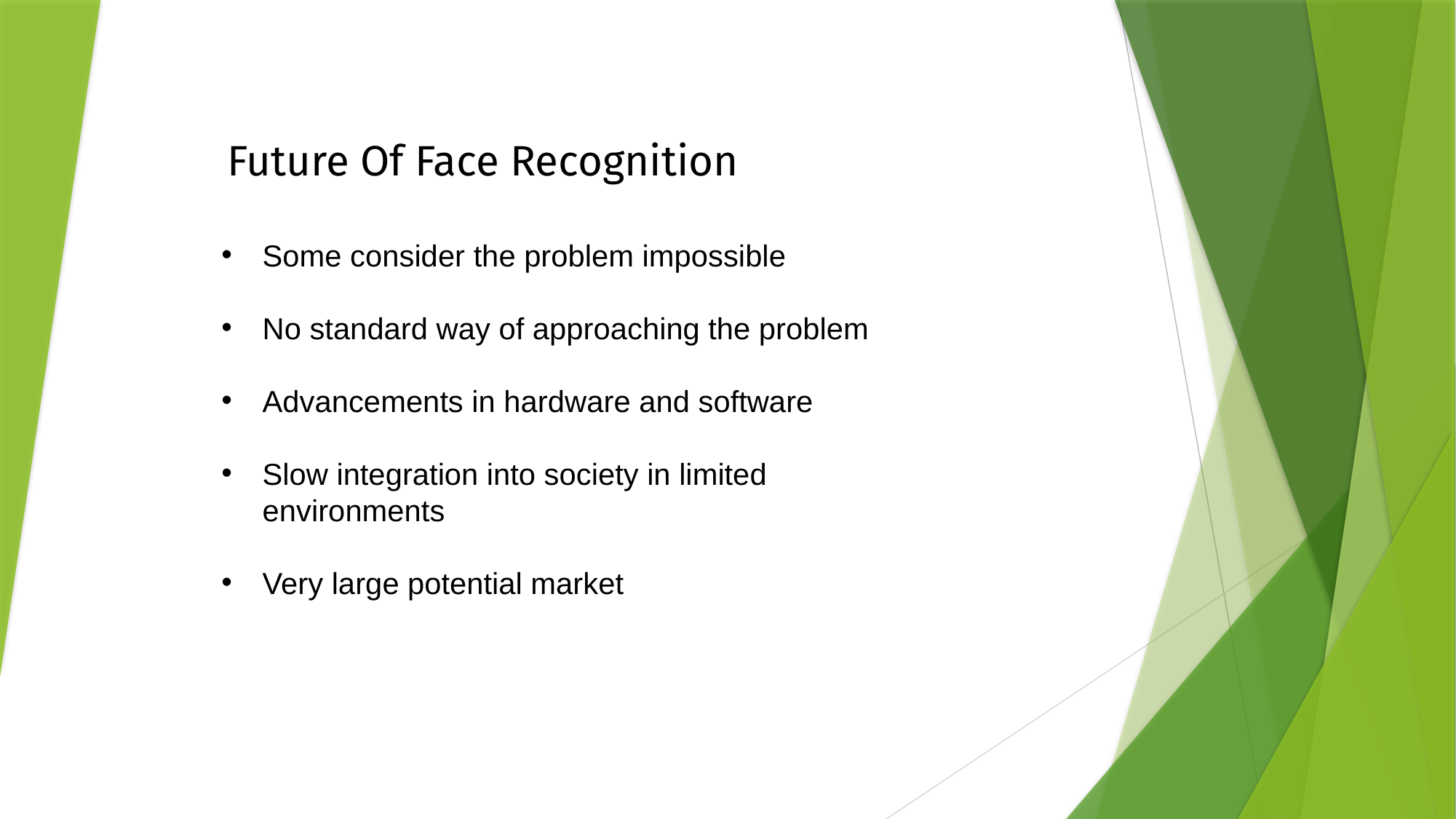

Future Of Face Recognition
Some consider the problem impossible

No standard way of approaching the problem

Advancements in hardware and software

Slow integration into society in limited environments

Very large potential market